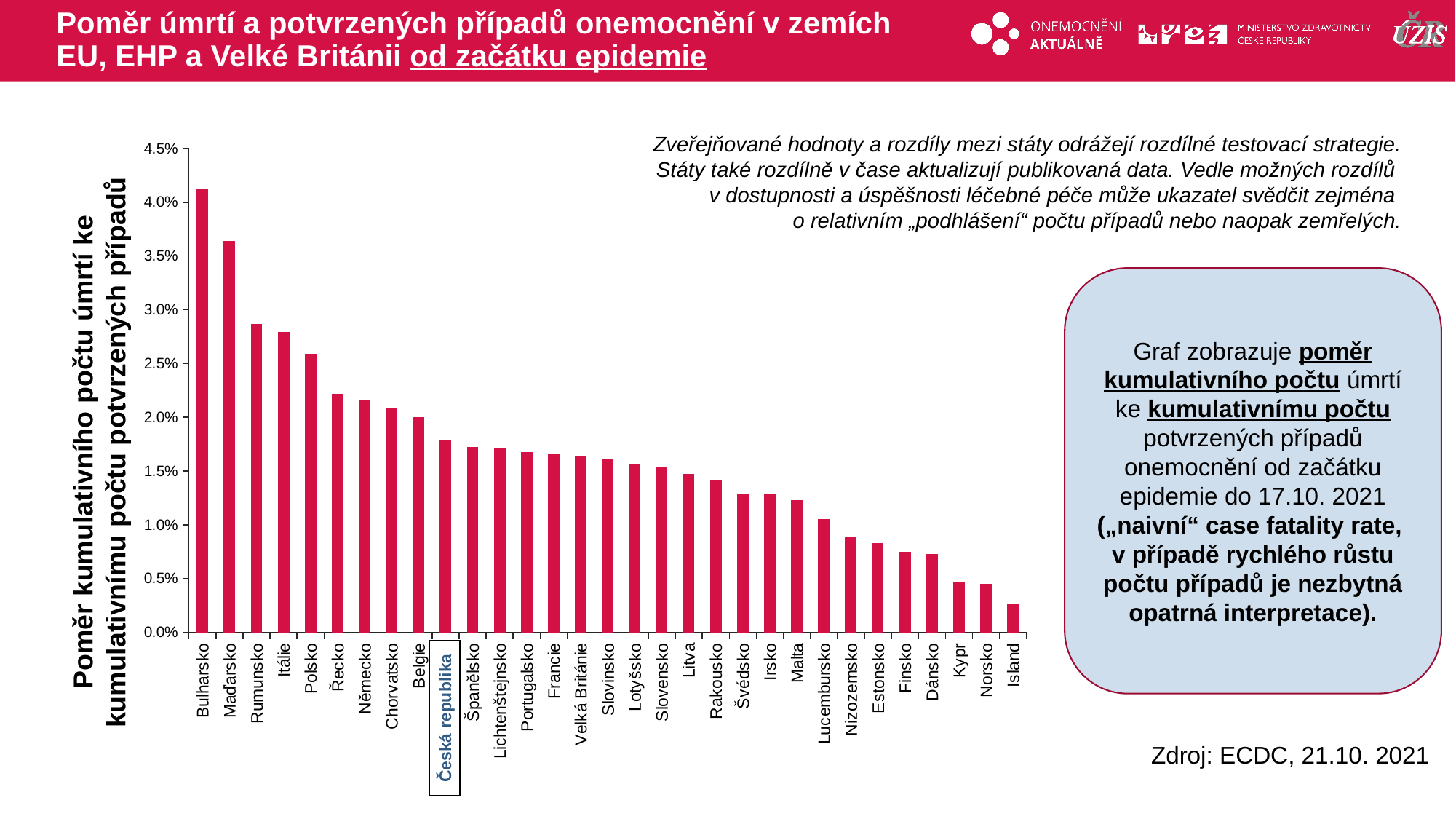

# Poměr úmrtí a potvrzených případů onemocnění v zemích EU, EHP a Velké Británii od začátku epidemie

### Chart

| Category | smrtnost |
|---|---|
| Bulharsko | 0.041200919686507506 |
| Maďarsko | 0.036349115064880096 |
| Rumunsko | 0.028650655137893458 |
| Itálie | 0.027881266640087037 |
| Polsko | 0.025879544092976634 |
| Řecko | 0.02215781843126969 |
| Německo | 0.02161520108637926 |
| Chorvatsko | 0.02079942461230218 |
| Belgie | 0.019989099110484316 |
| Česká republika | 0.017870804273926195 |
| Španělsko | 0.017173328871122485 |
| Lichtenštejnsko | 0.017142857142857144 |
| Portugalsko | 0.016757754164672248 |
| Francie | 0.016541704024741248 |
| Velká Británie | 0.016402094171435875 |
| Slovinsko | 0.01610407196053777 |
| Lotyšsko | 0.015569778467373502 |
| Slovensko | 0.015341684887951037 |
| Litva | 0.014732208757733135 |
| Rakousko | 0.014154314657717286 |
| Švédsko | 0.012871309272710381 |
| Irsko | 0.012782030960169978 |
| Malta | 0.012251107670954999 |
| Lucembursko | 0.010524335173105871 |
| Nizozemsko | 0.00891171841157703 |
| Estonsko | 0.008244151498543283 |
| Finsko | 0.007445112310453178 |
| Dánsko | 0.0072766057666017875 |
| Kypr | 0.004592929177358984 |
| Norsko | 0.004502210361195428 |
| Island | 0.002616140795941018 |
Zveřejňované hodnoty a rozdíly mezi státy odrážejí rozdílné testovací strategie. Státy také rozdílně v čase aktualizují publikovaná data. Vedle možných rozdílů
v dostupnosti a úspěšnosti léčebné péče může ukazatel svědčit zejména
o relativním „podhlášení“ počtu případů nebo naopak zemřelých.
Graf zobrazuje poměr kumulativního počtu úmrtí ke kumulativnímu počtu potvrzených případů onemocnění od začátku epidemie do 17.10. 2021
(„naivní“ case fatality rate,
v případě rychlého růstu počtu případů je nezbytná opatrná interpretace).
Poměr kumulativního počtu úmrtí ke kumulativnímu počtu potvrzených případů
Česká republika
Zdroj: ECDC, 21.10. 2021